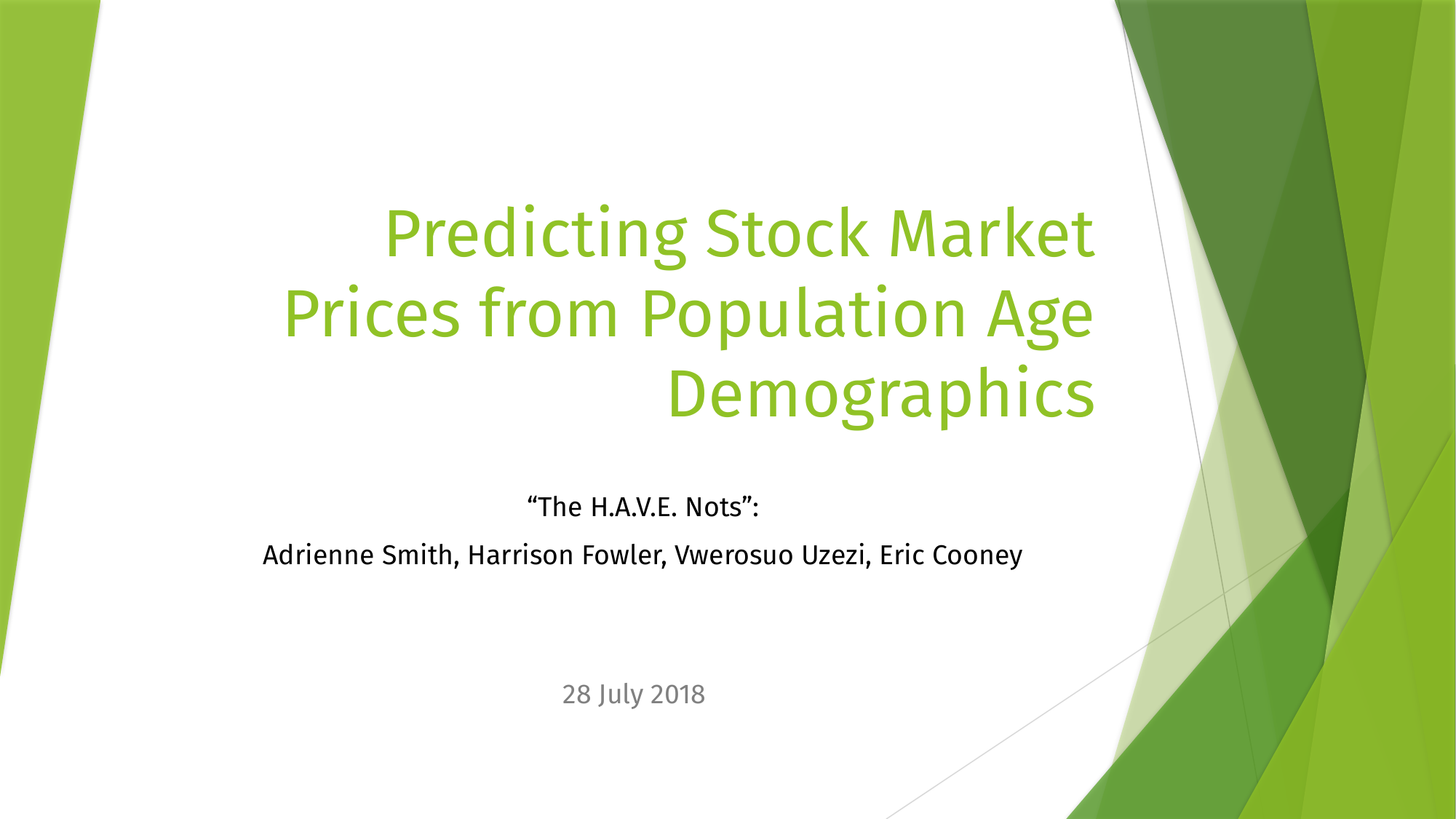

# Predicting Stock Market Prices from Population Age Demographics
“The H.A.V.E. Nots”:
Adrienne Smith, Harrison Fowler, Vwerosuo Uzezi, Eric Cooney

28 July 2018